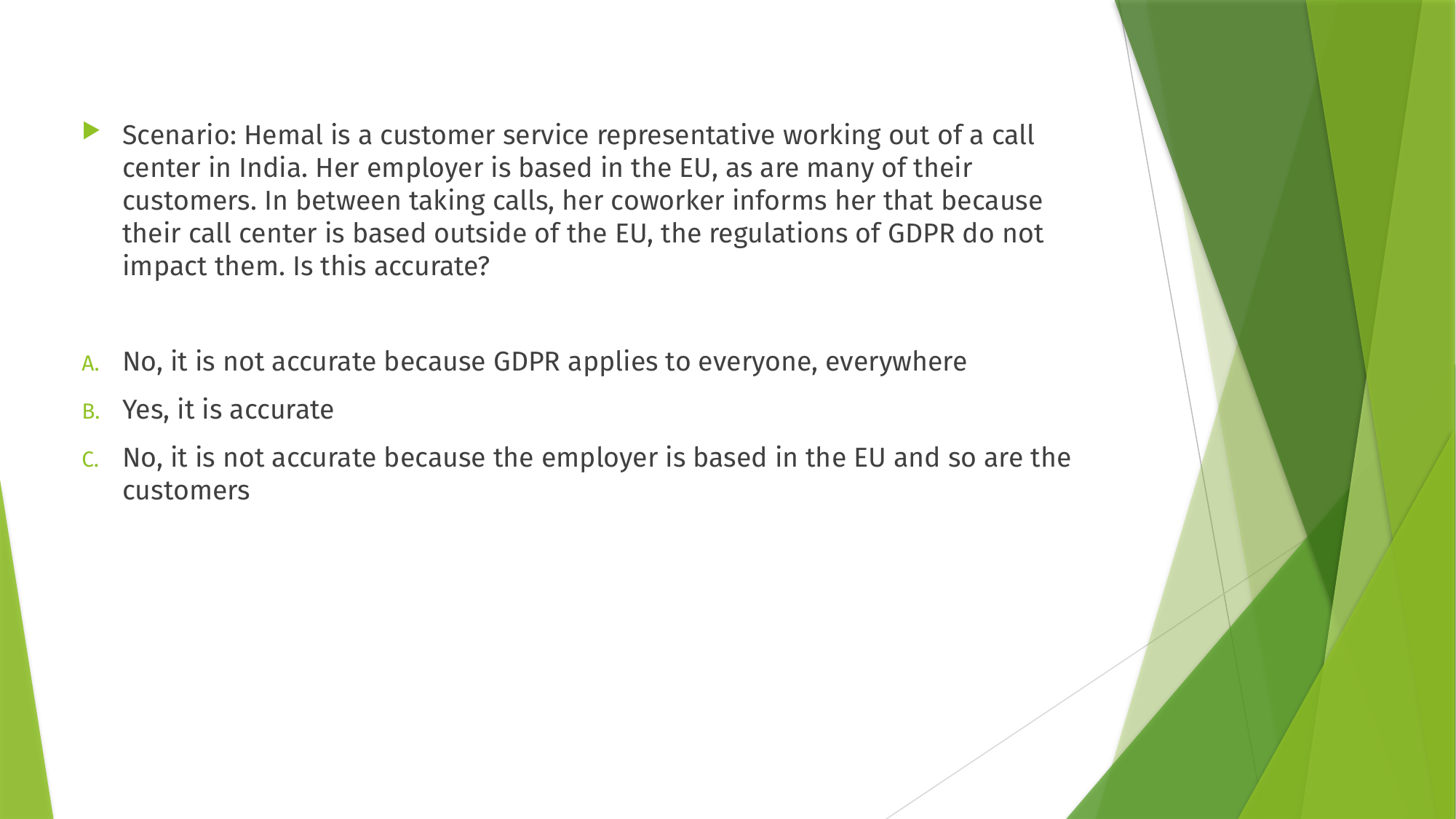

Scenario: Hemal is a customer service representative working out of a call center in India. Her employer is based in the EU, as are many of their customers. In between taking calls, her coworker informs her that because their call center is based outside of the EU, the regulations of GDPR do not impact them. Is this accurate?

No, it is not accurate because GDPR applies to everyone, everywhere
Yes, it is accurate
No, it is not accurate because the employer is based in the EU and so are the customers